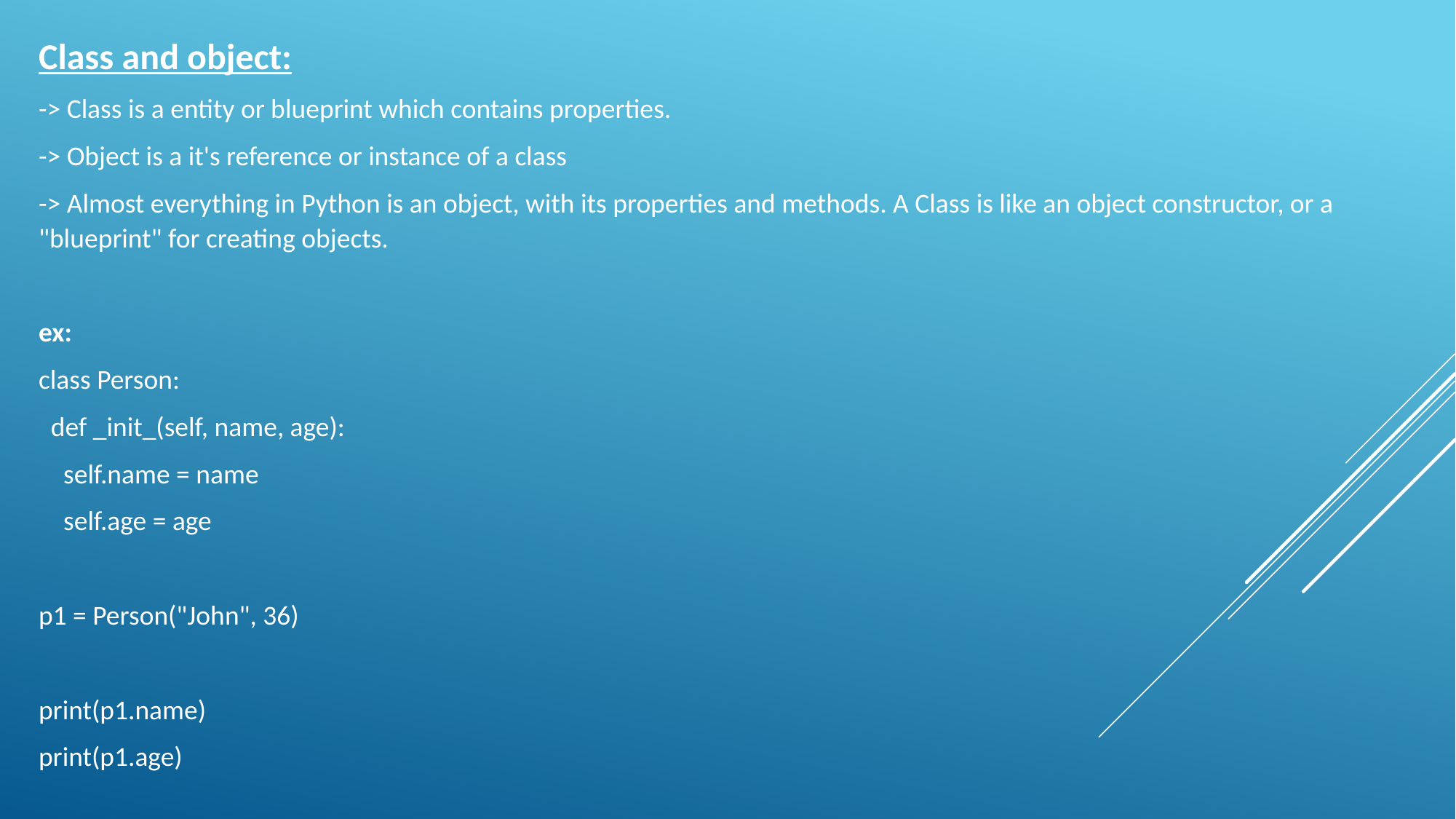

Class and object:
-> Class is a entity or blueprint which contains properties.
-> Object is a it's reference or instance of a class
-> Almost everything in Python is an object, with its properties and methods. A Class is like an object constructor, or a "blueprint" for creating objects.

ex:
class Person:
  def _init_(self, name, age):
    self.name = name
    self.age = age

p1 = Person("John", 36)

print(p1.name)
print(p1.age)